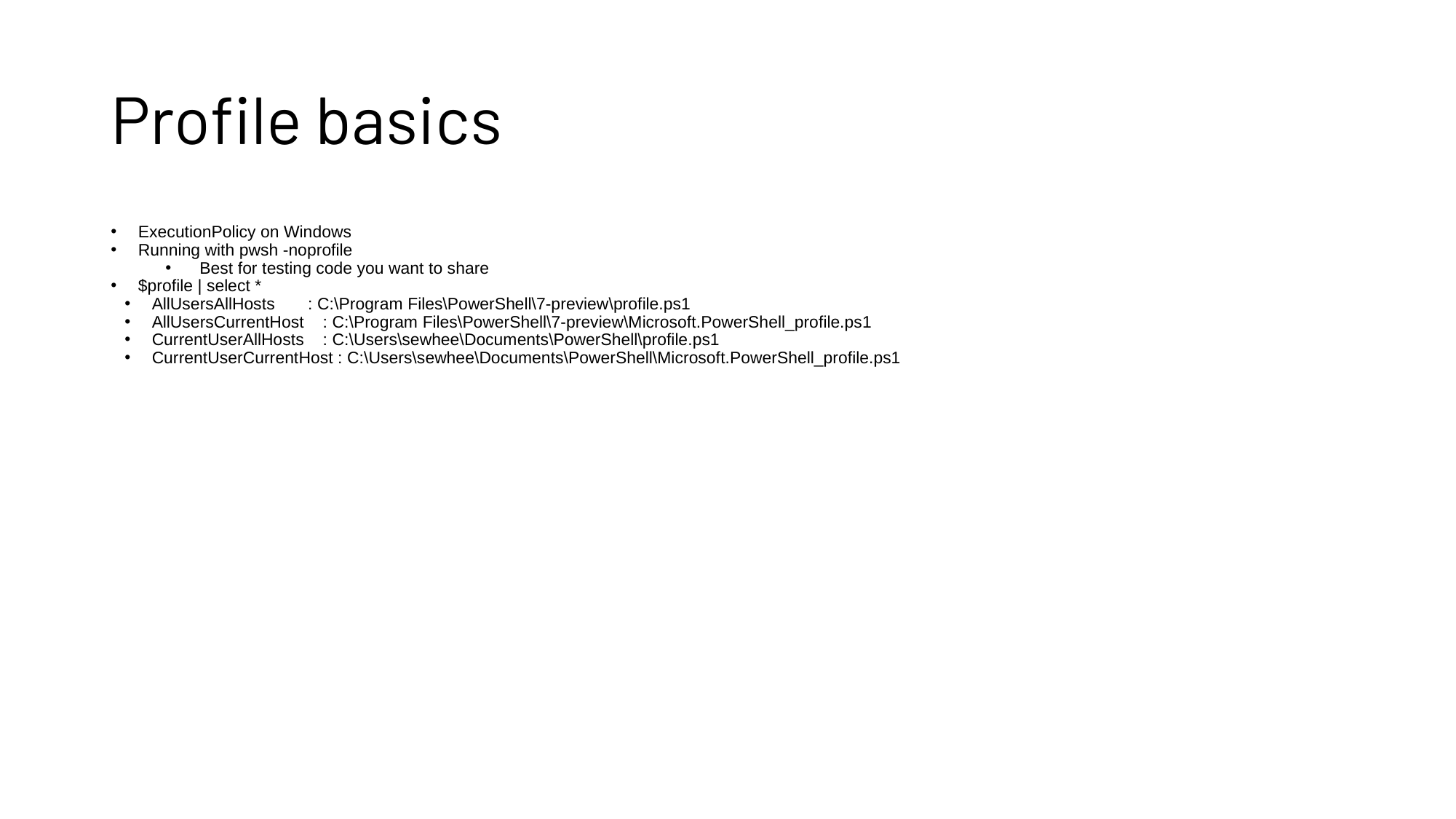

# Profile basics
ExecutionPolicy on Windows
Running with pwsh -noprofile
Best for testing code you want to share
$profile | select *
AllUsersAllHosts       : C:\Program Files\PowerShell\7-preview\profile.ps1
AllUsersCurrentHost    : C:\Program Files\PowerShell\7-preview\Microsoft.PowerShell_profile.ps1
CurrentUserAllHosts    : C:\Users\sewhee\Documents\PowerShell\profile.ps1
CurrentUserCurrentHost : C:\Users\sewhee\Documents\PowerShell\Microsoft.PowerShell_profile.ps1